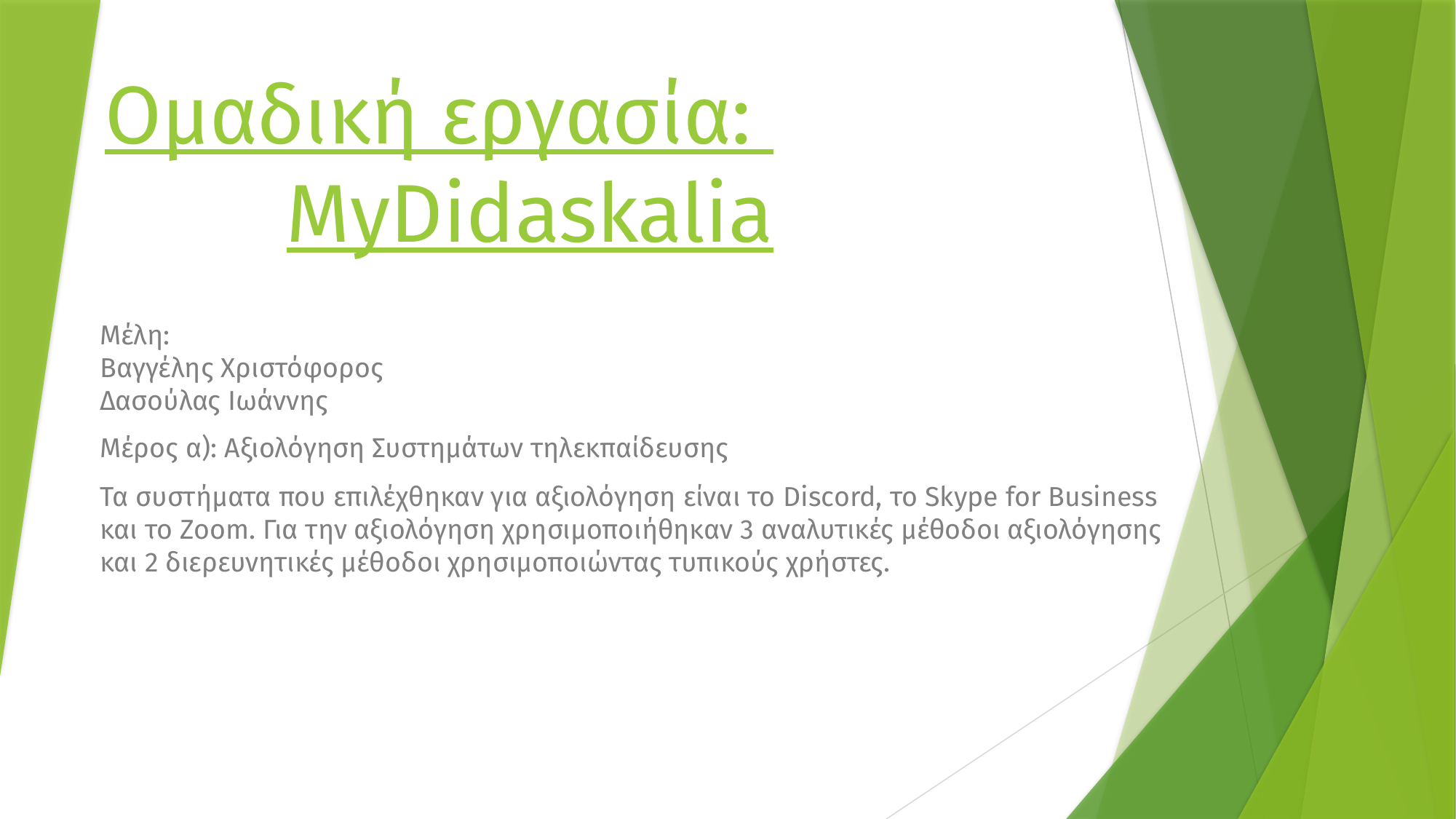

# Ομαδική εργασία: MyDidaskalia

Μέλη:
Βαγγέλης Χριστόφορος
Δασούλας Ιωάννης
Μέρος α): Αξιολόγηση Συστημάτων τηλεκπαίδευσης
Τα συστήματα που επιλέχθηκαν για αξιολόγηση είναι το Discord, το Skype for Business και το Zoom. Για την αξιολόγηση χρησιμοποιήθηκαν 3 αναλυτικές μέθοδοι αξιολόγησης και 2 διερευνητικές μέθοδοι χρησιμοποιώντας τυπικούς χρήστες.